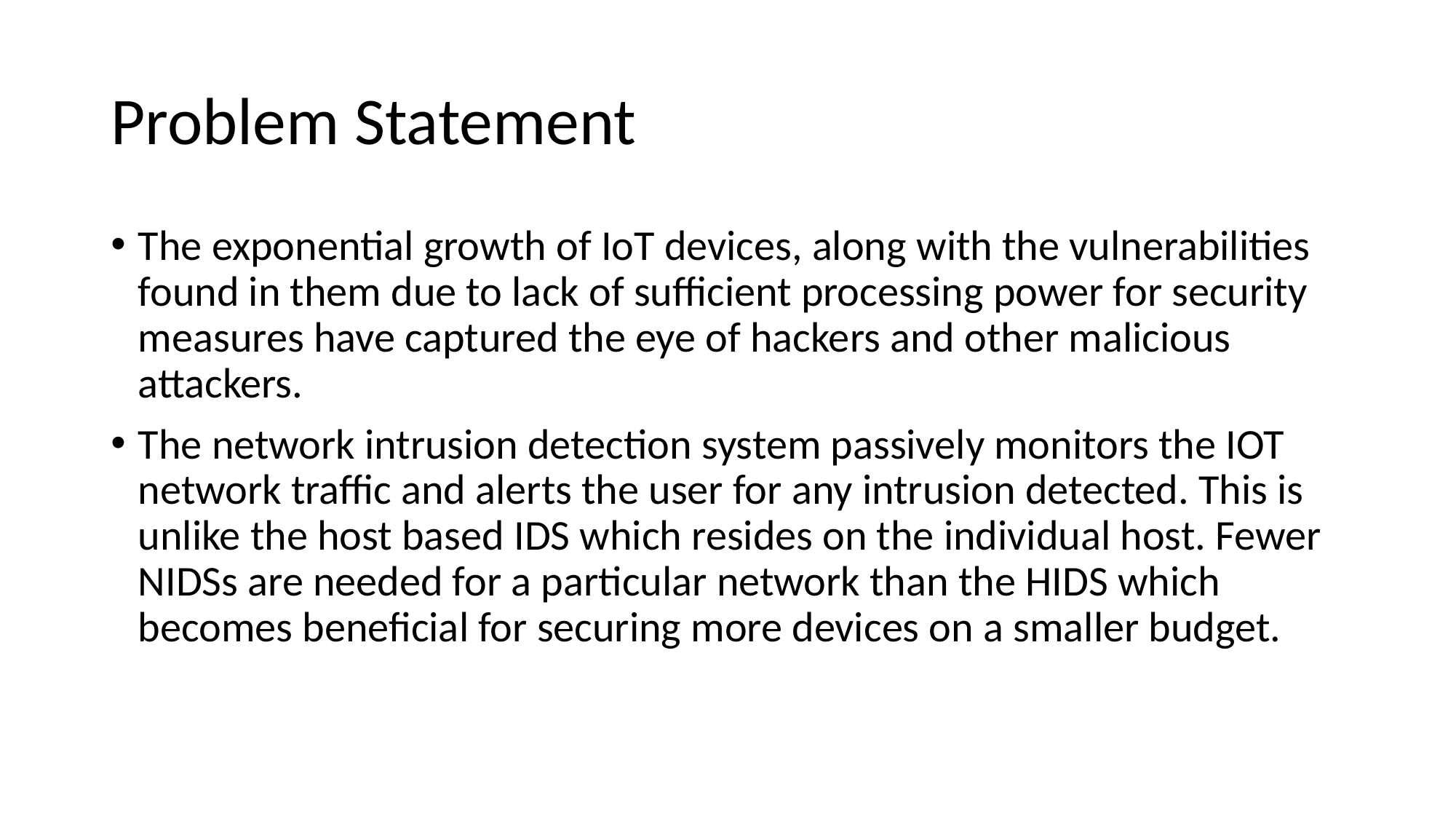

# Problem Statement
The exponential growth of IoT devices, along with the vulnerabilities found in them due to lack of sufficient processing power for security measures have captured the eye of hackers and other malicious attackers.
The network intrusion detection system passively monitors the IOT network traffic and alerts the user for any intrusion detected. This is unlike the host based IDS which resides on the individual host. Fewer NIDSs are needed for a particular network than the HIDS which becomes beneficial for securing more devices on a smaller budget.